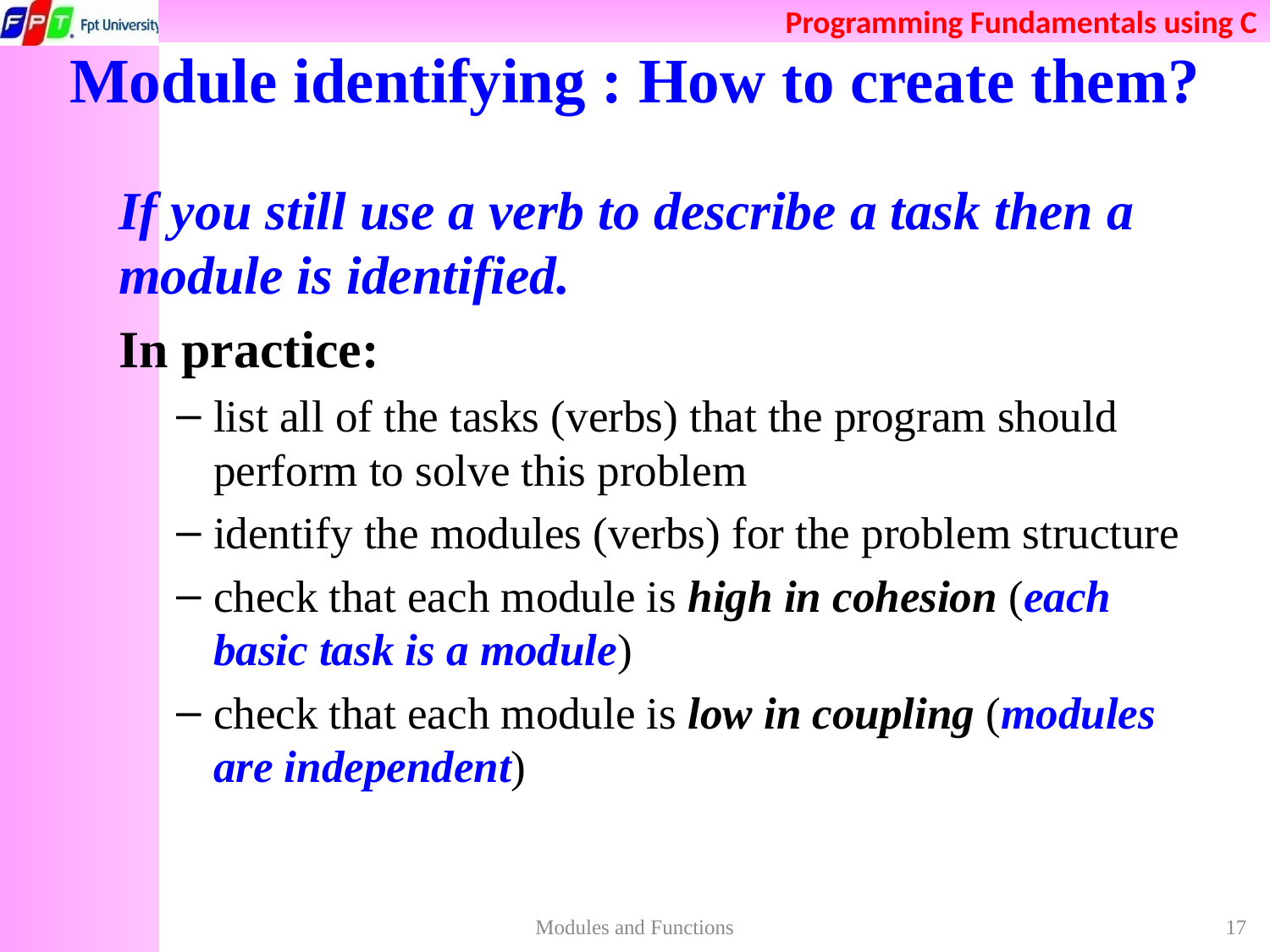

# Module identifying : How to create them?
If you still use a verb to describe a task then a module is identified.
In practice:
list all of the tasks (verbs) that the program should perform to solve this problem
identify the modules (verbs) for the problem structure
check that each module is high in cohesion (each basic task is a module)
check that each module is low in coupling (modules are independent)

Modules and Functions
17